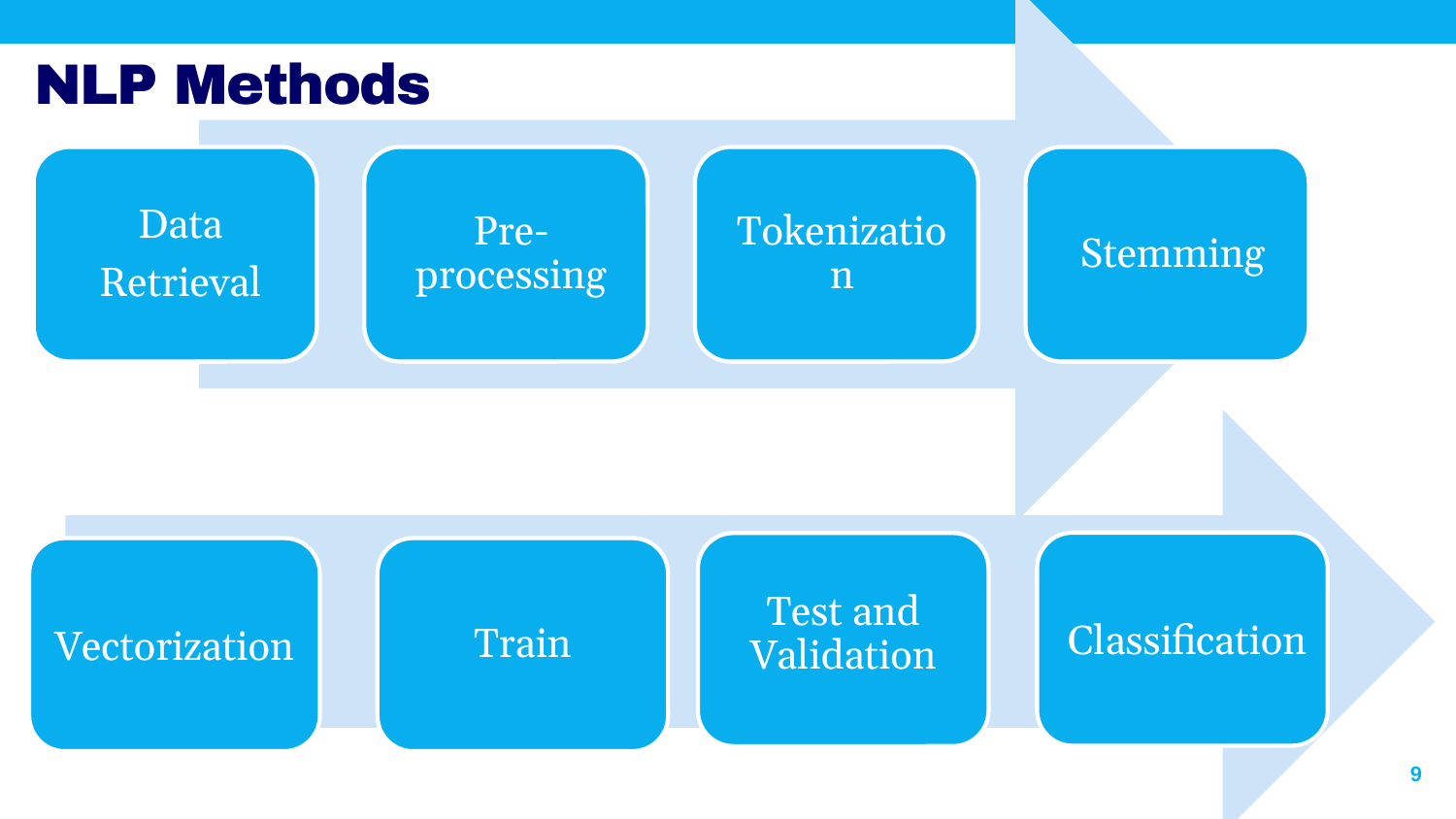

Data
Retrieval
Pre-processing
Tokenization
Stemming
# NLP Methods

Classification

Test and Validation

Vectorization

Train
9